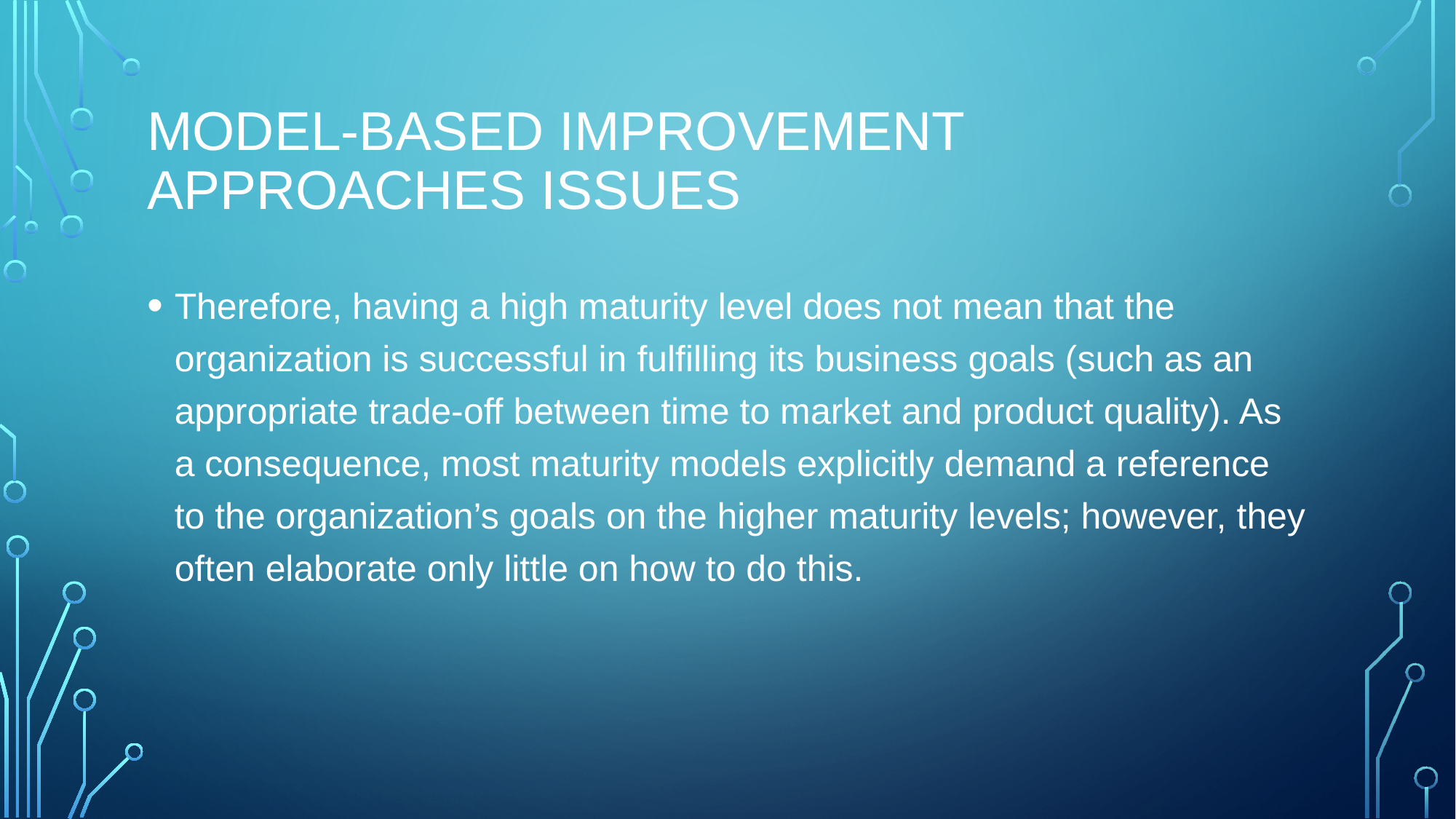

# Model-based improvement approaches issues
Therefore, having a high maturity level does not mean that the organization is successful in fulﬁlling its business goals (such as an appropriate trade-off between time to market and product quality). As a consequence, most maturity models explicitly demand a reference to the organization’s goals on the higher maturity levels; however, they often elaborate only little on how to do this.